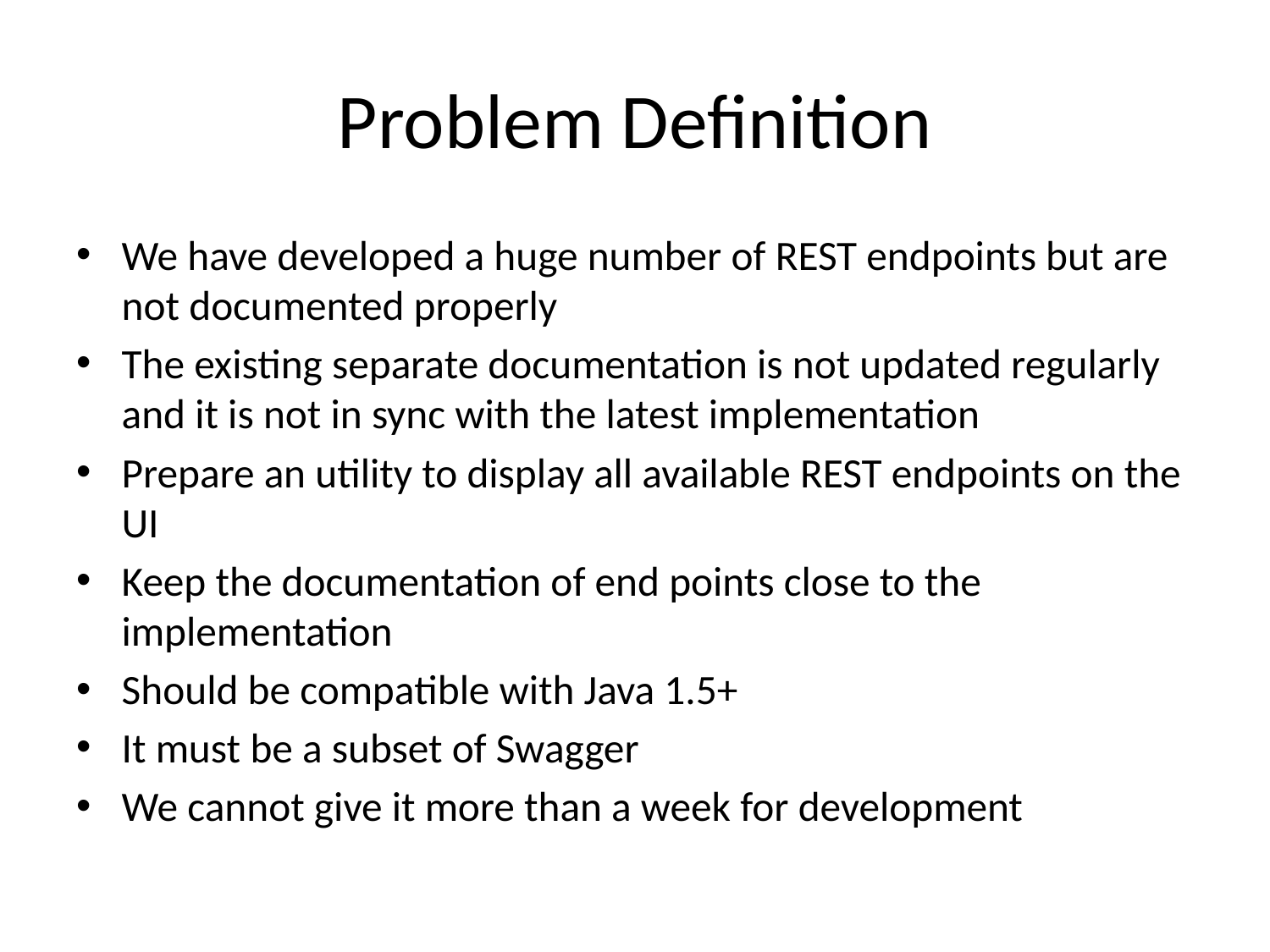

# Problem Definition
We have developed a huge number of REST endpoints but are not documented properly
The existing separate documentation is not updated regularly and it is not in sync with the latest implementation
Prepare an utility to display all available REST endpoints on the UI
Keep the documentation of end points close to the implementation
Should be compatible with Java 1.5+
It must be a subset of Swagger
We cannot give it more than a week for development